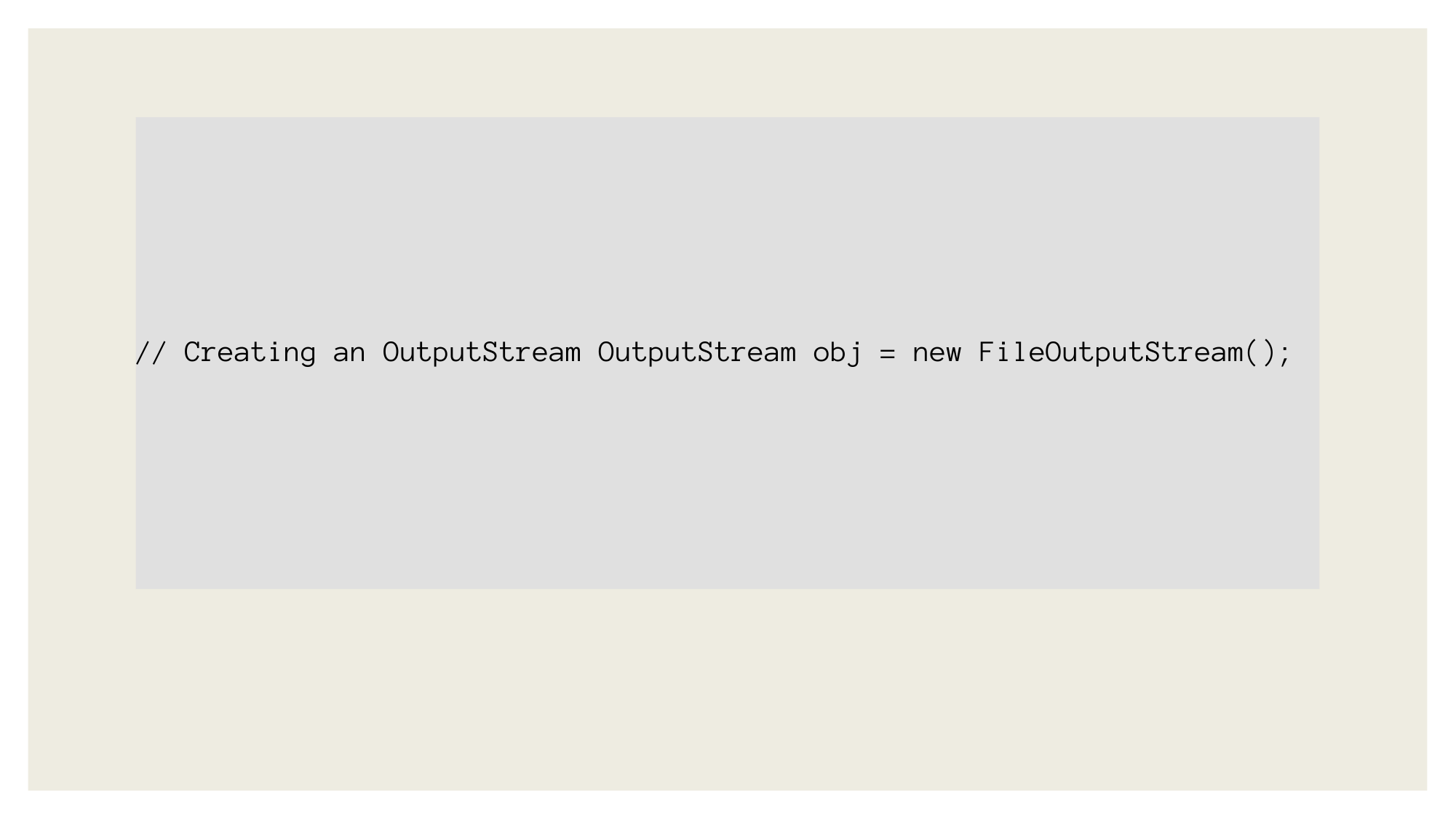

# Declaration
// Creating an OutputStream OutputStream obj = new FileOutputStream();